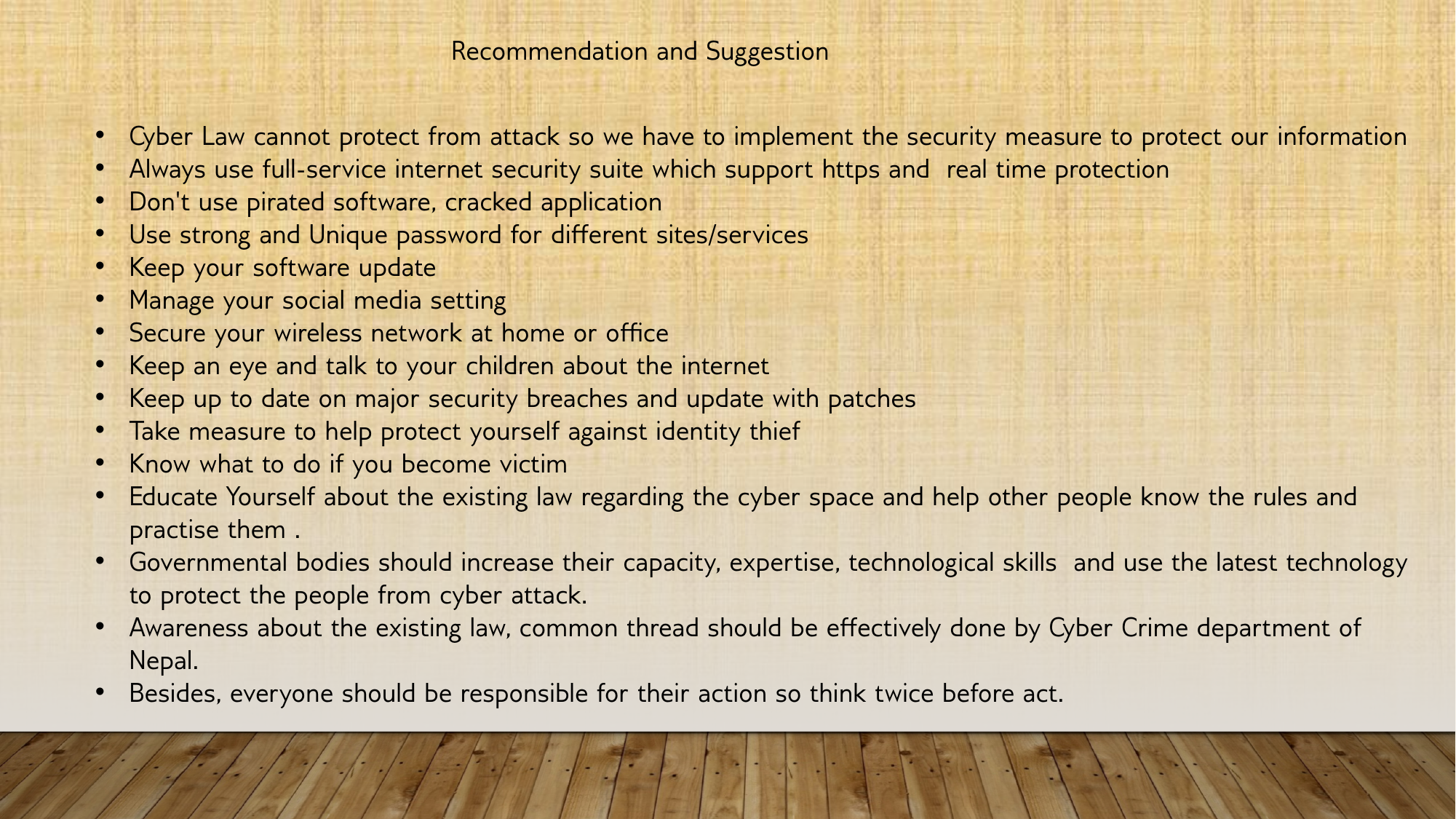

Recommendation and Suggestion
Cyber Law cannot protect from attack so we have to implement the security measure to protect our information
Always use full-service internet security suite which support https and  real time protection
Don't use pirated software, cracked application
Use strong and Unique password for different sites/services
Keep your software update
Manage your social media setting
Secure your wireless network at home or office
Keep an eye and talk to your children about the internet
Keep up to date on major security breaches and update with patches
Take measure to help protect yourself against identity thief
Know what to do if you become victim
Educate Yourself about the existing law regarding the cyber space and help other people know the rules and practise them .
Governmental bodies should increase their capacity, expertise, technological skills  and use the latest technology to protect the people from cyber attack.
Awareness about the existing law, common thread should be effectively done by Cyber Crime department of Nepal.
Besides, everyone should be responsible for their action so think twice before act.